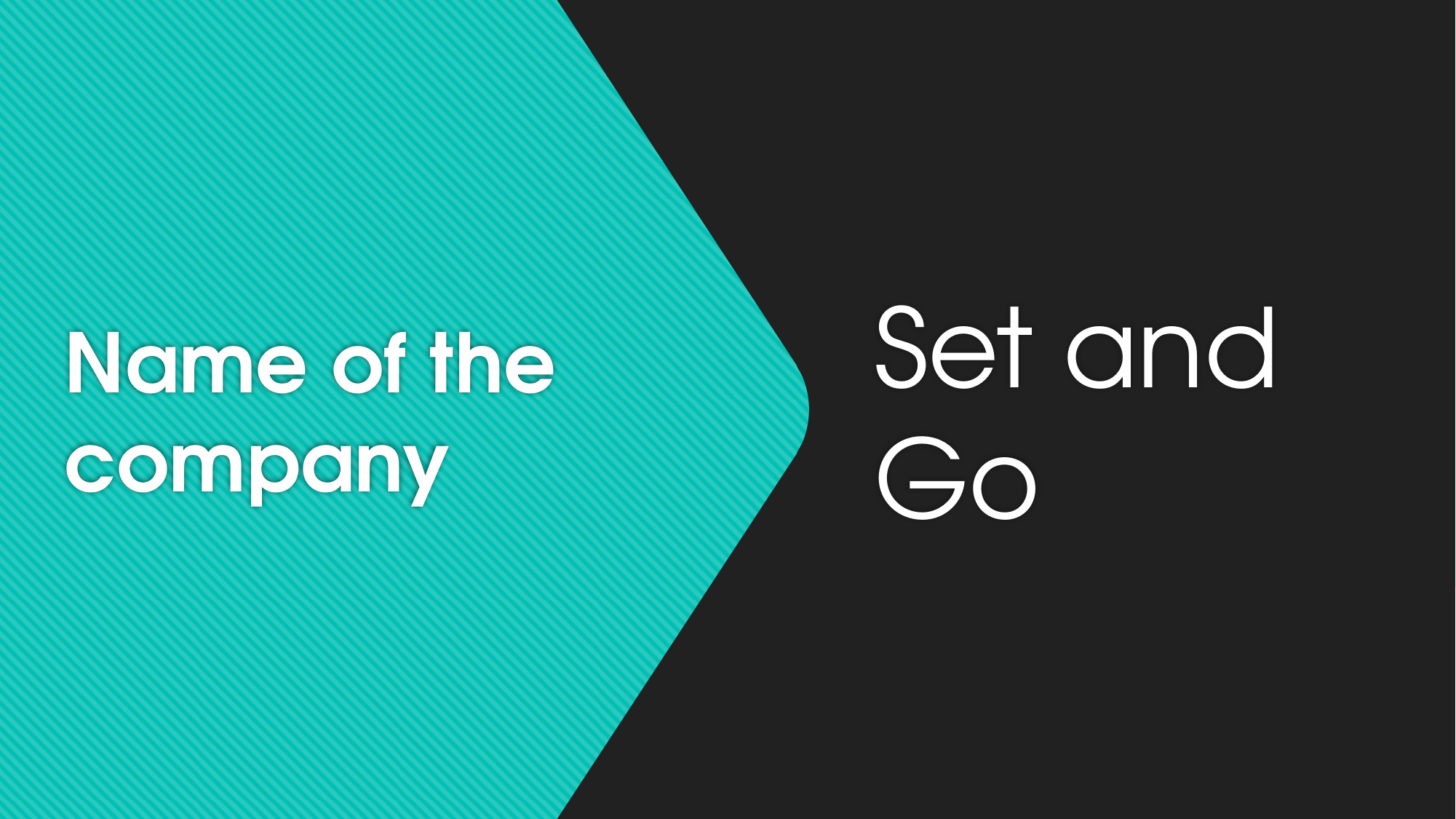

# Name of the company
Set and Go